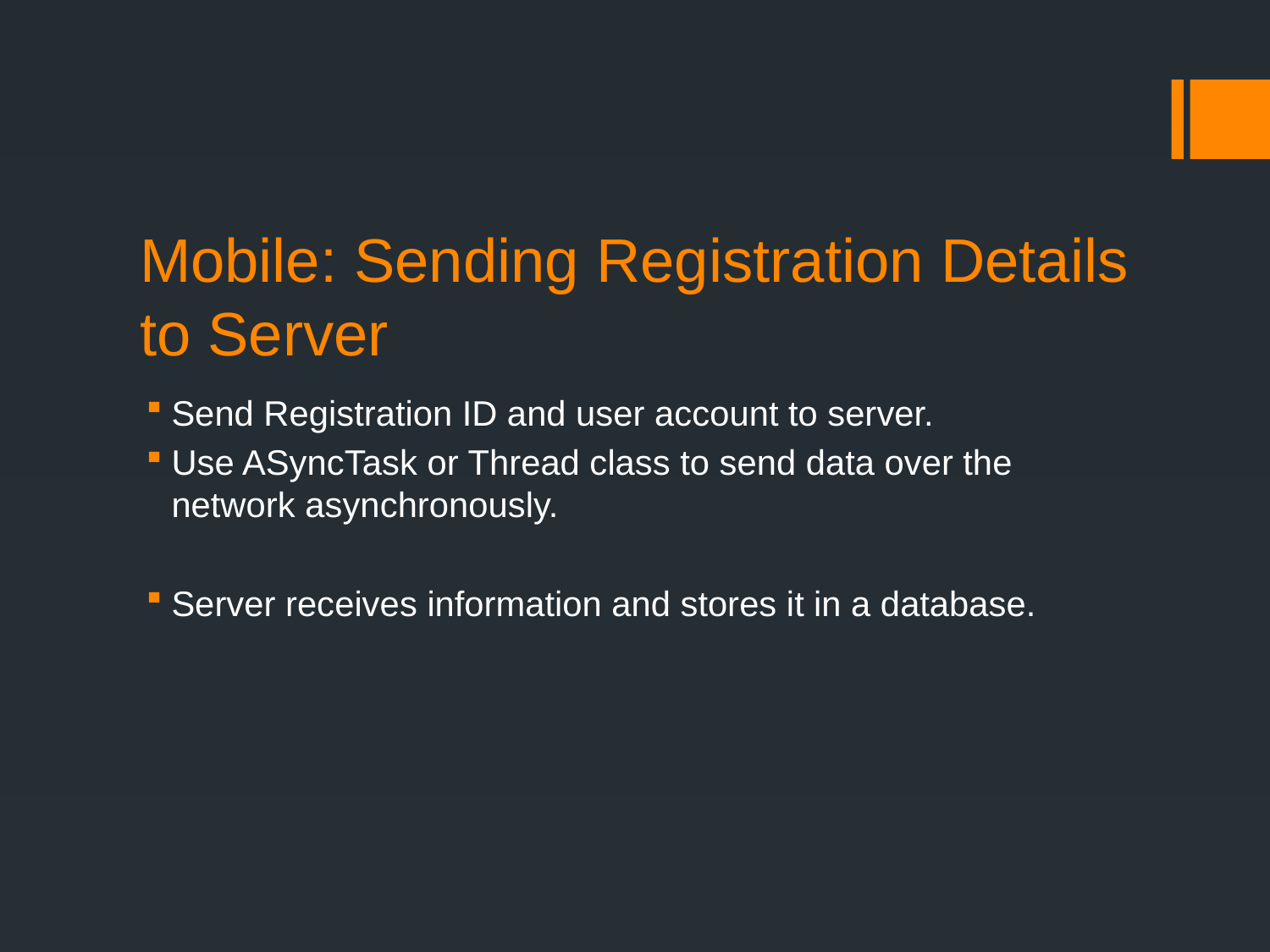

# Mobile: Sending Registration Details to Server
Send Registration ID and user account to server.
Use ASyncTask or Thread class to send data over the network asynchronously.

Server receives information and stores it in a database.